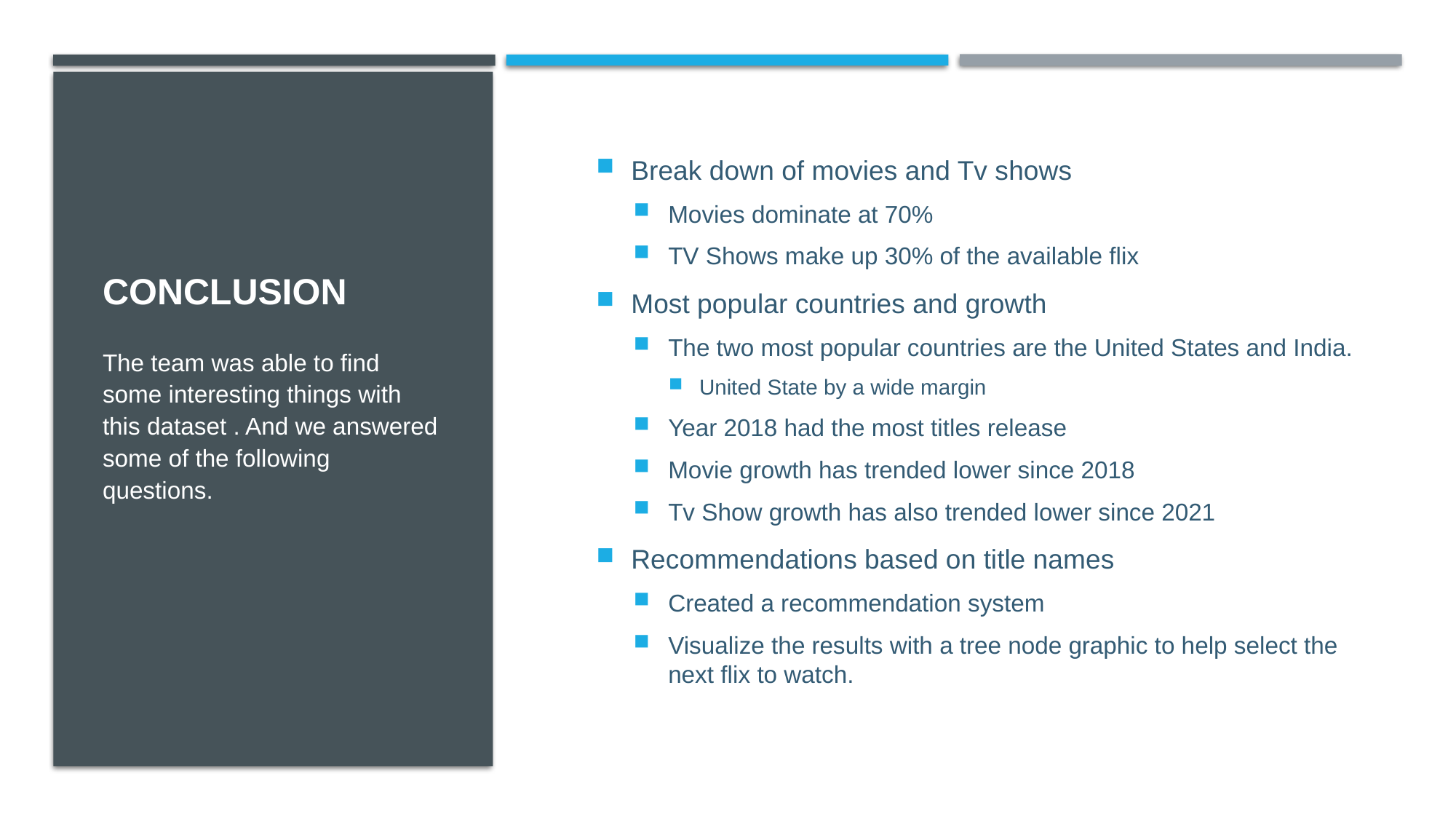

# conclusion
Break down of movies and Tv shows
Movies dominate at 70%
TV Shows make up 30% of the available flix
Most popular countries and growth
The two most popular countries are the United States and India.
United State by a wide margin
Year 2018 had the most titles release
Movie growth has trended lower since 2018
Tv Show growth has also trended lower since 2021
Recommendations based on title names
Created a recommendation system
Visualize the results with a tree node graphic to help select the next flix to watch.
The team was able to find some interesting things with this dataset . And we answered some of the following questions.